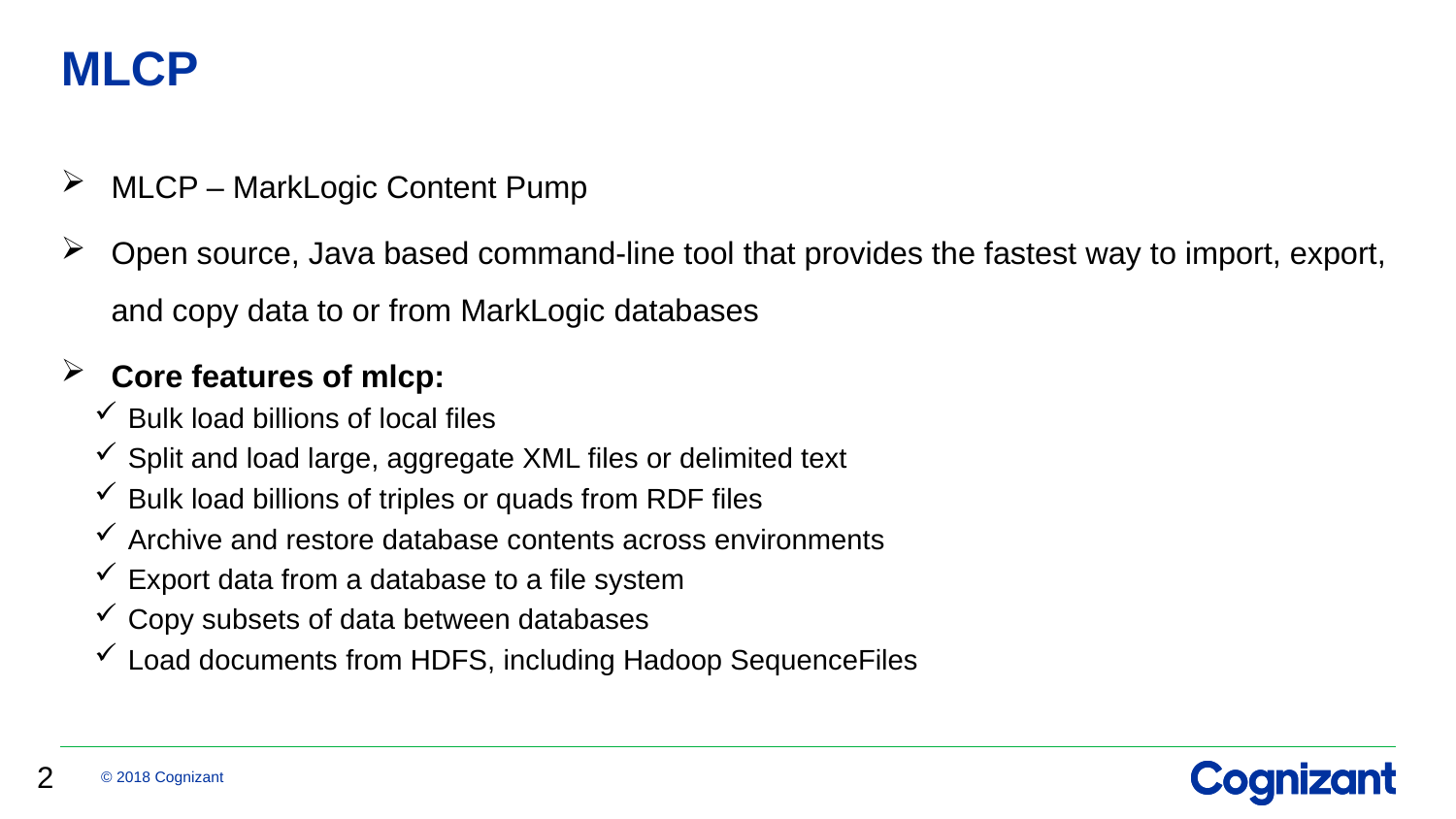

# MLCP
MLCP – MarkLogic Content Pump
Open source, Java based command-line tool that provides the fastest way to import, export, and copy data to or from MarkLogic databases
Core features of mlcp:
Bulk load billions of local files
Split and load large, aggregate XML files or delimited text
Bulk load billions of triples or quads from RDF files
Archive and restore database contents across environments
Export data from a database to a file system
Copy subsets of data between databases
Load documents from HDFS, including Hadoop SequenceFiles

2